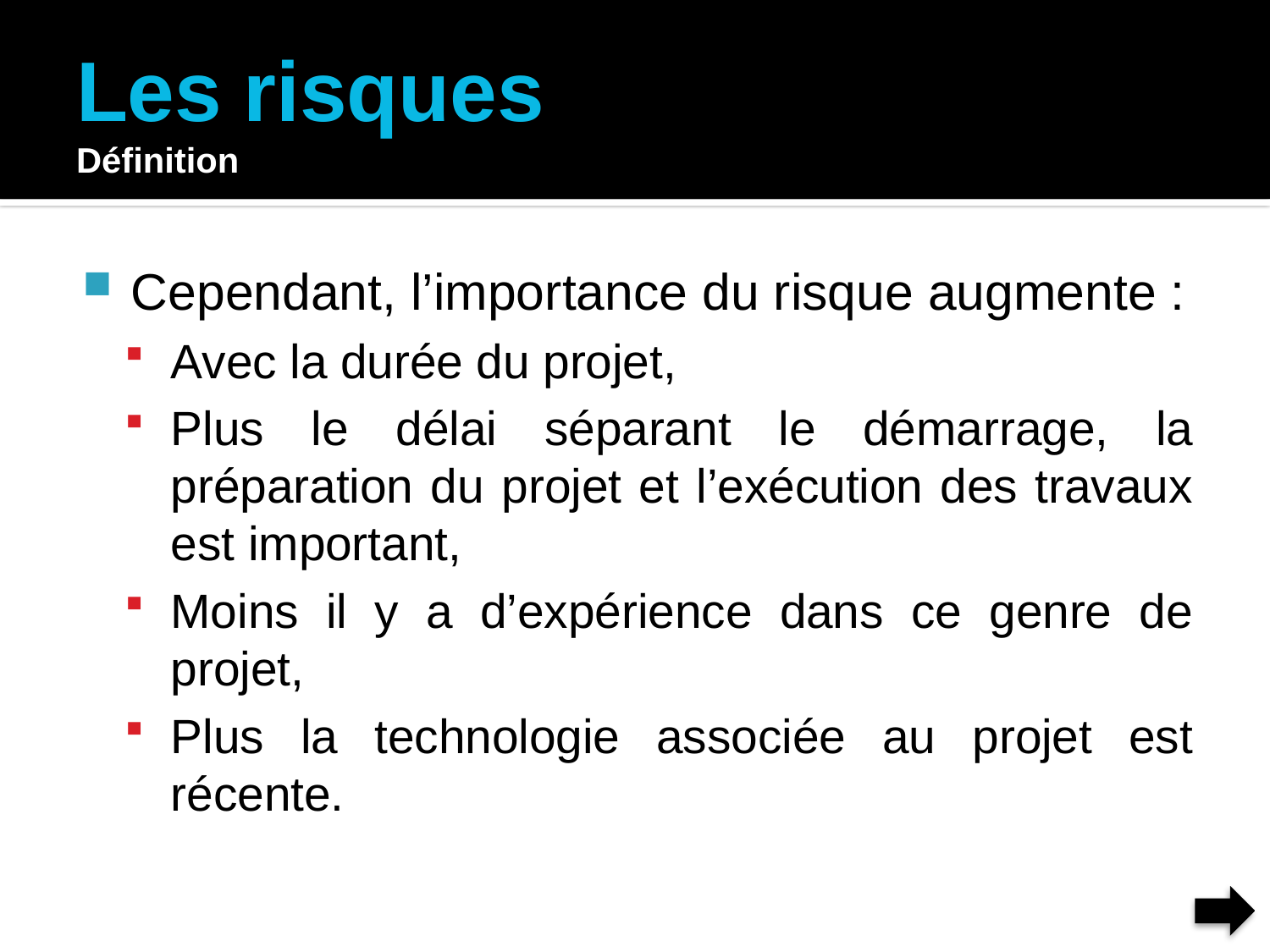

# Les risques Définition
Cependant, l’importance du risque augmente :
Avec la durée du projet,
Plus le délai séparant le démarrage, la préparation du projet et l’exécution des travaux est important,
Moins il y a d’expérience dans ce genre de projet,
Plus la technologie associée au projet est récente.